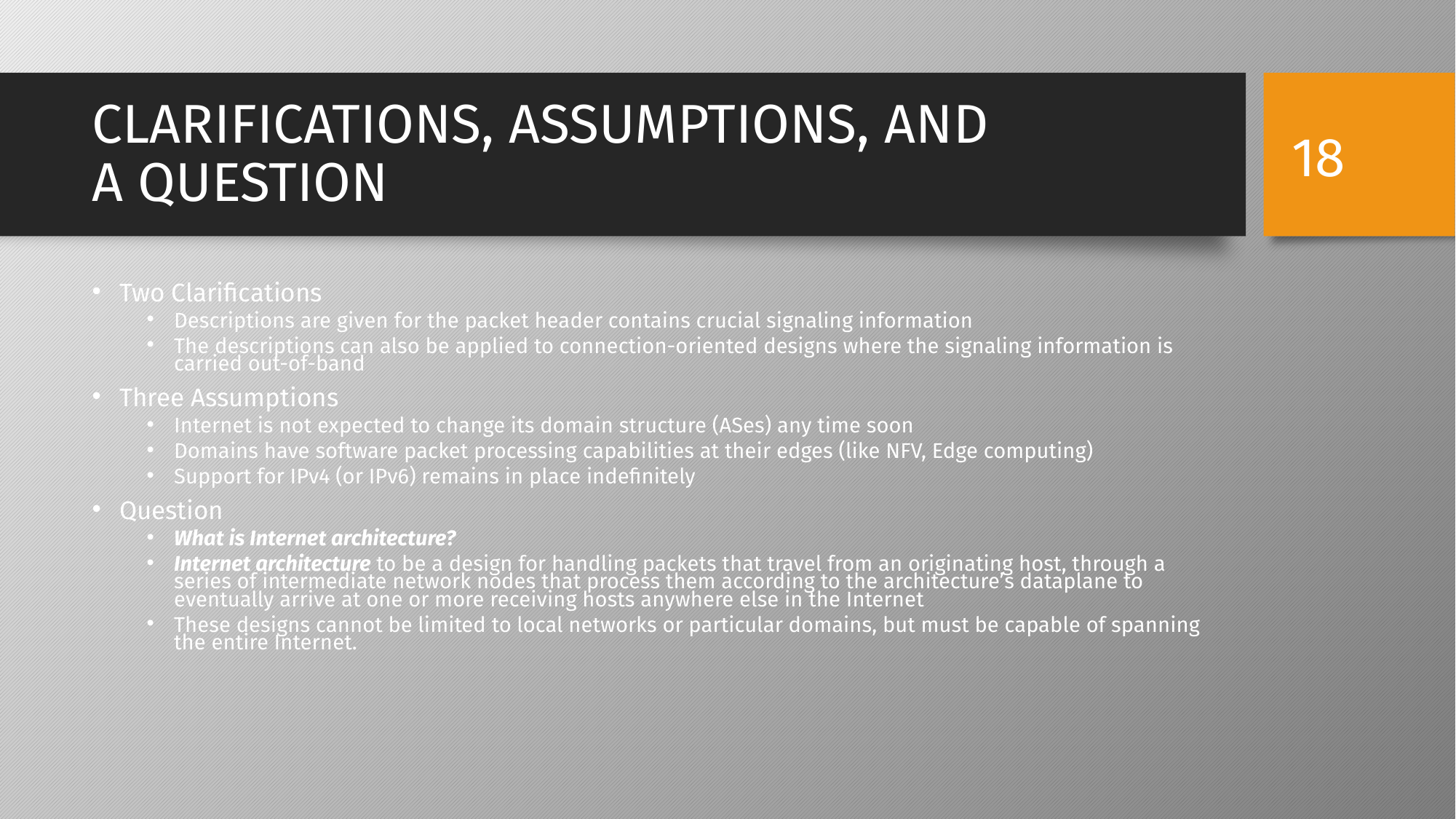

18
# CLARIFICATIONS, ASSUMPTIONS, AND A QUESTION
Two Clarifications
Descriptions are given for the packet header contains crucial signaling information
The descriptions can also be applied to connection-oriented designs where the signaling information is carried out-of-band
Three Assumptions
Internet is not expected to change its domain structure (ASes) any time soon
Domains have software packet processing capabilities at their edges (like NFV, Edge computing)
Support for IPv4 (or IPv6) remains in place indefinitely
Question
What is Internet architecture?
Internet architecture to be a design for handling packets that travel from an originating host, through a series of intermediate network nodes that process them according to the architecture’s dataplane to eventually arrive at one or more receiving hosts anywhere else in the Internet
These designs cannot be limited to local networks or particular domains, but must be capable of spanning the entire Internet.